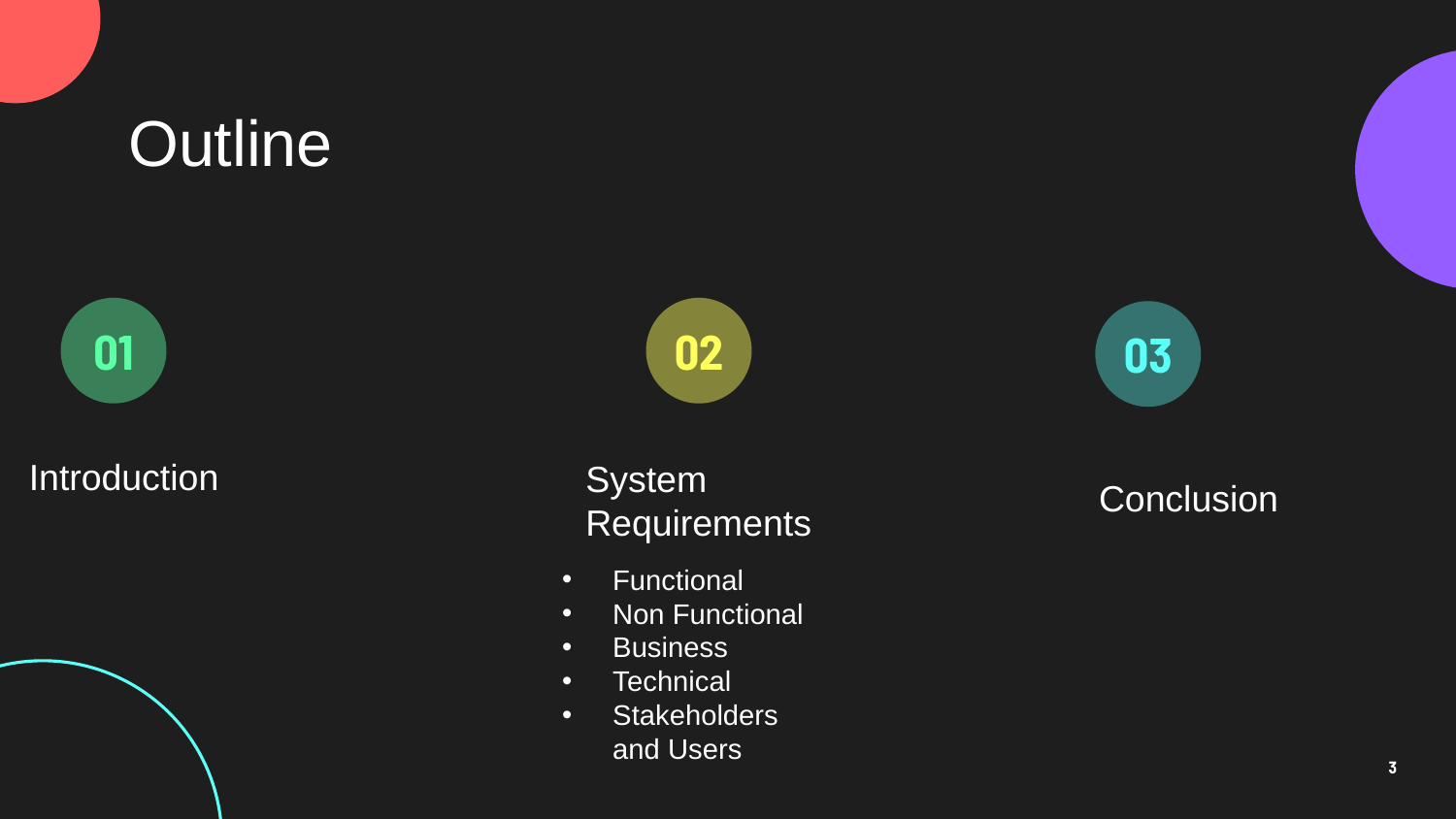

Outline

01
02
03
Introduction
System Requirements
Conclusion
Functional
Non Functional
Business
Technical
Stakeholders and Users
3